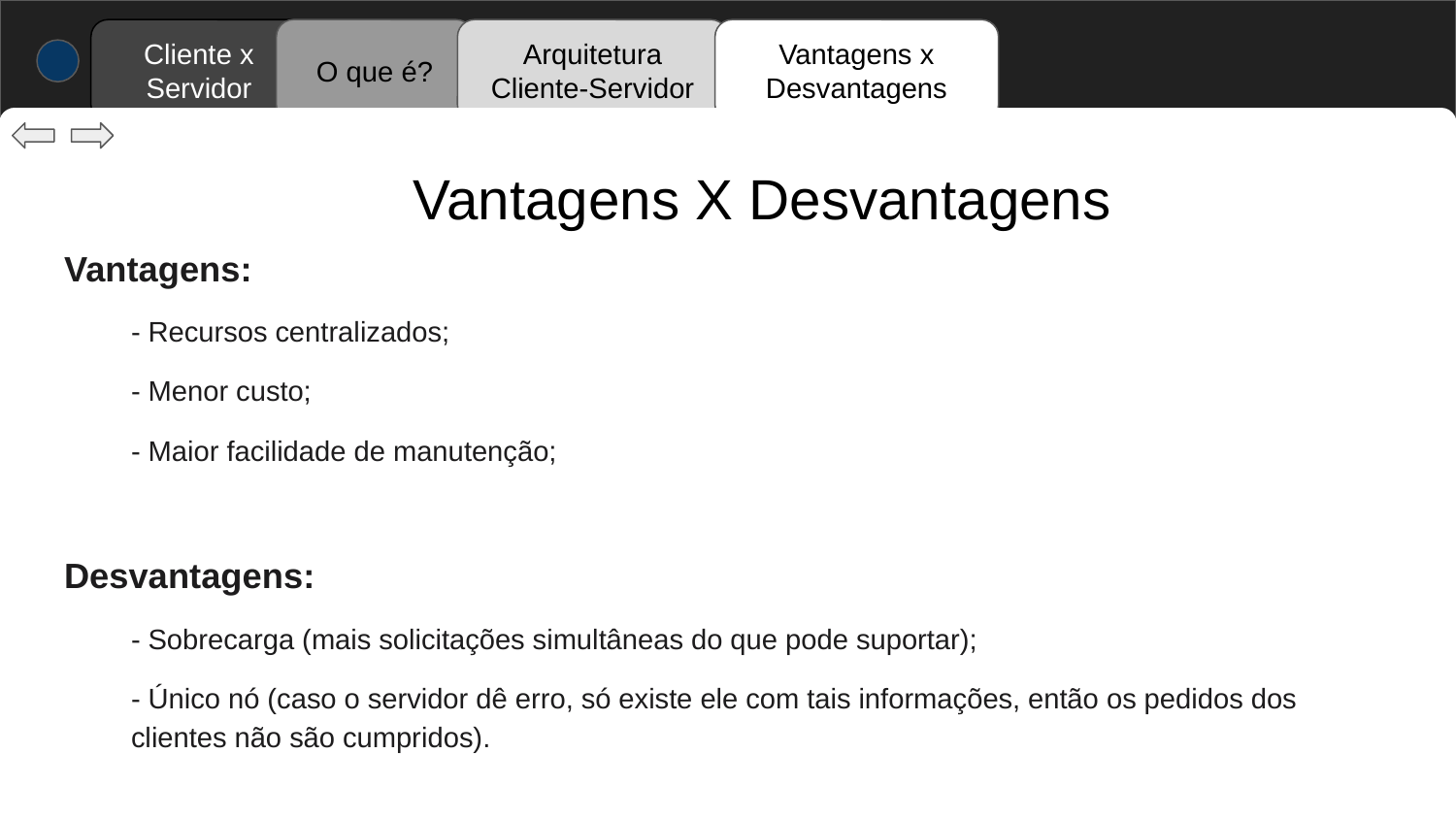

Cliente x Servidor

O que é?

Arquitetura Cliente-Servidor

Vantagens x Desvantagens

# Vantagens x Desvantagens

Vantagens X Desvantagens
Vantagens:
- Recursos centralizados;
- Menor custo;
- Maior facilidade de manutenção;

Desvantagens:
- Sobrecarga (mais solicitações simultâneas do que pode suportar);
- Único nó (caso o servidor dê erro, só existe ele com tais informações, então os pedidos dos clientes não são cumpridos).